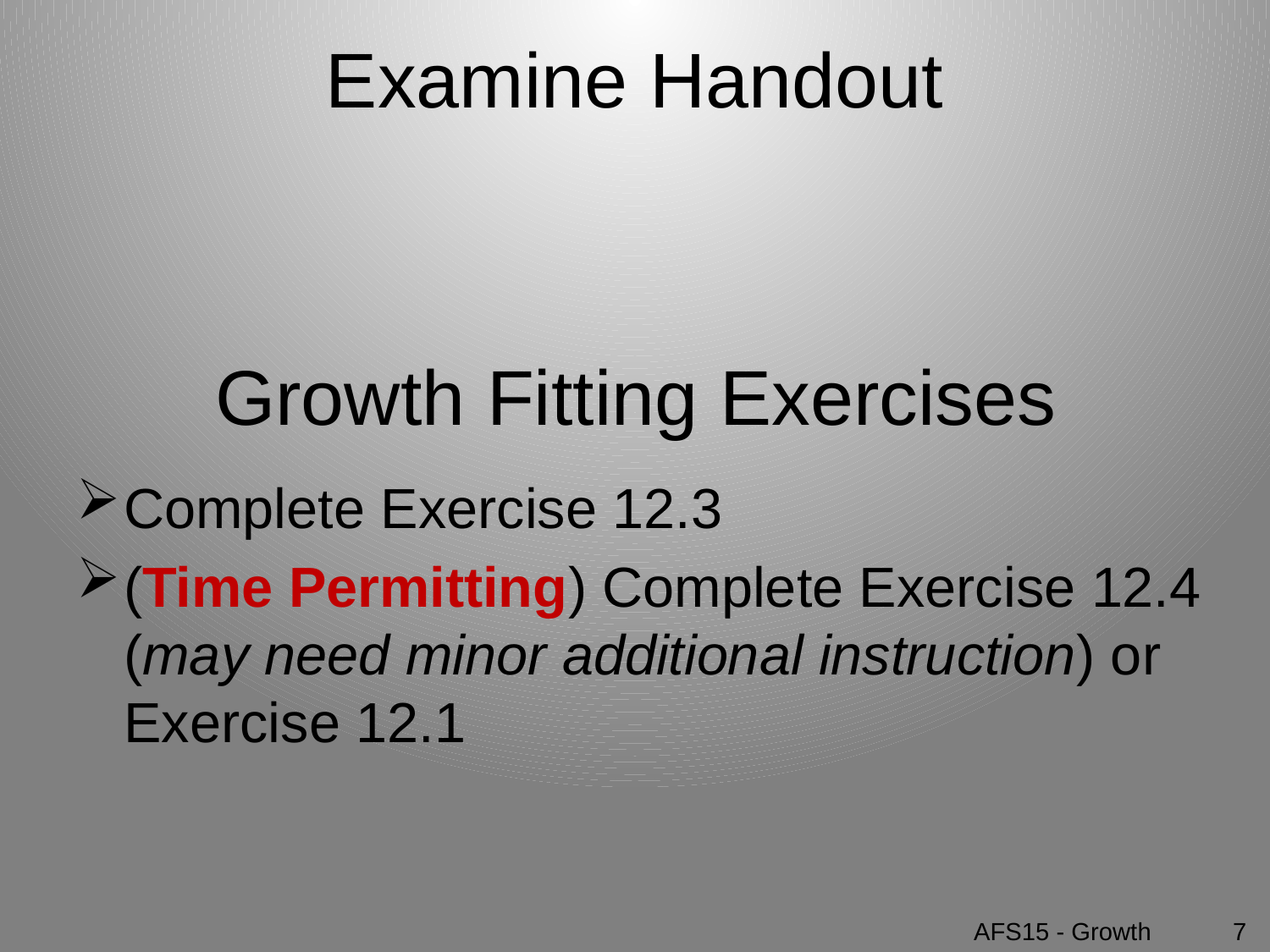

# Examine Handout
Growth Fitting Exercises
Complete Exercise 12.3
(Time Permitting) Complete Exercise 12.4 (may need minor additional instruction) or Exercise 12.1
7
AFS15 - Growth